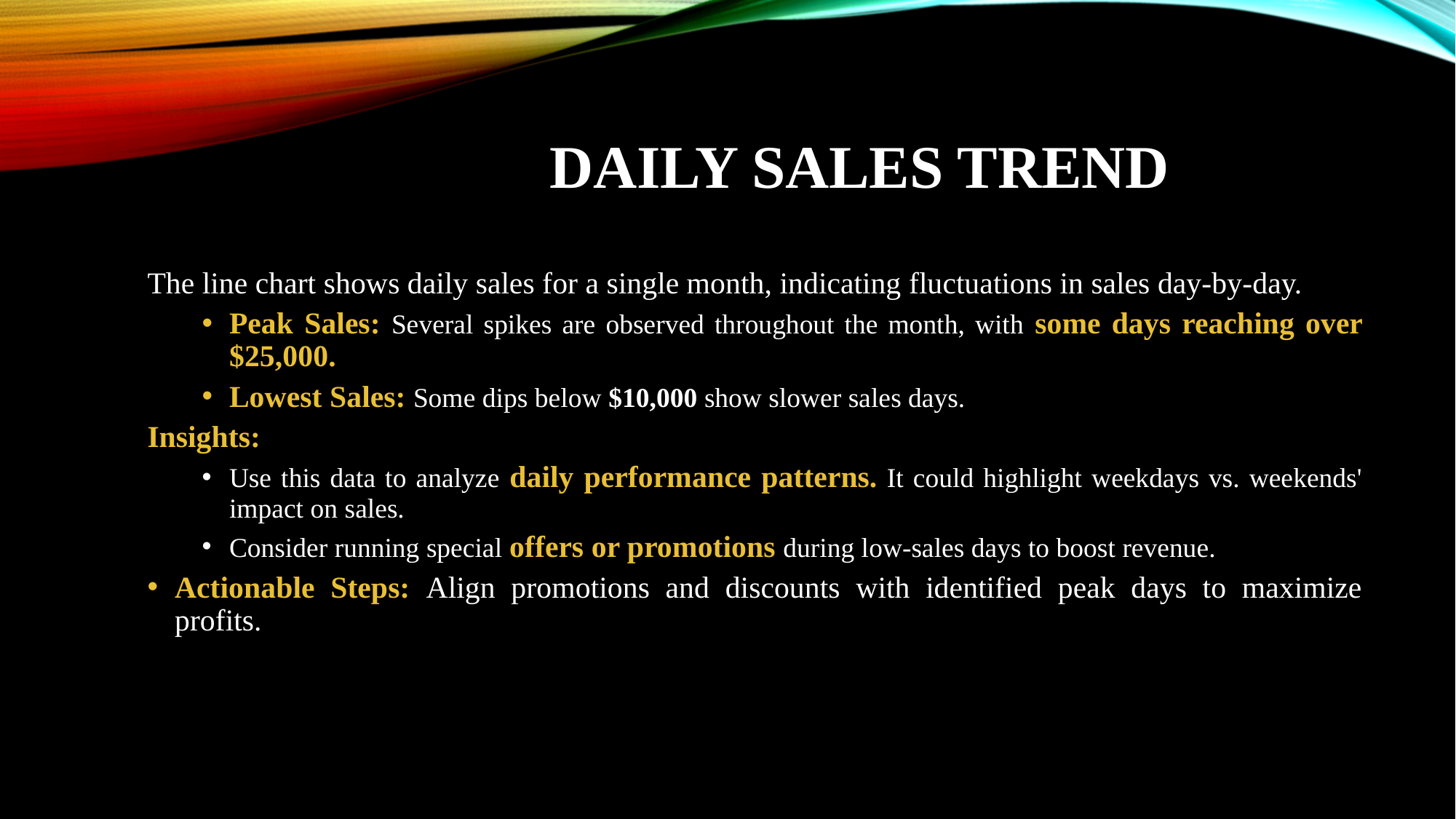

# Daily Sales Trend
The line chart shows daily sales for a single month, indicating fluctuations in sales day-by-day.
Peak Sales: Several spikes are observed throughout the month, with some days reaching over $25,000.
Lowest Sales: Some dips below $10,000 show slower sales days.
Insights:
Use this data to analyze daily performance patterns. It could highlight weekdays vs. weekends' impact on sales.
Consider running special offers or promotions during low-sales days to boost revenue.
Actionable Steps: Align promotions and discounts with identified peak days to maximize profits.